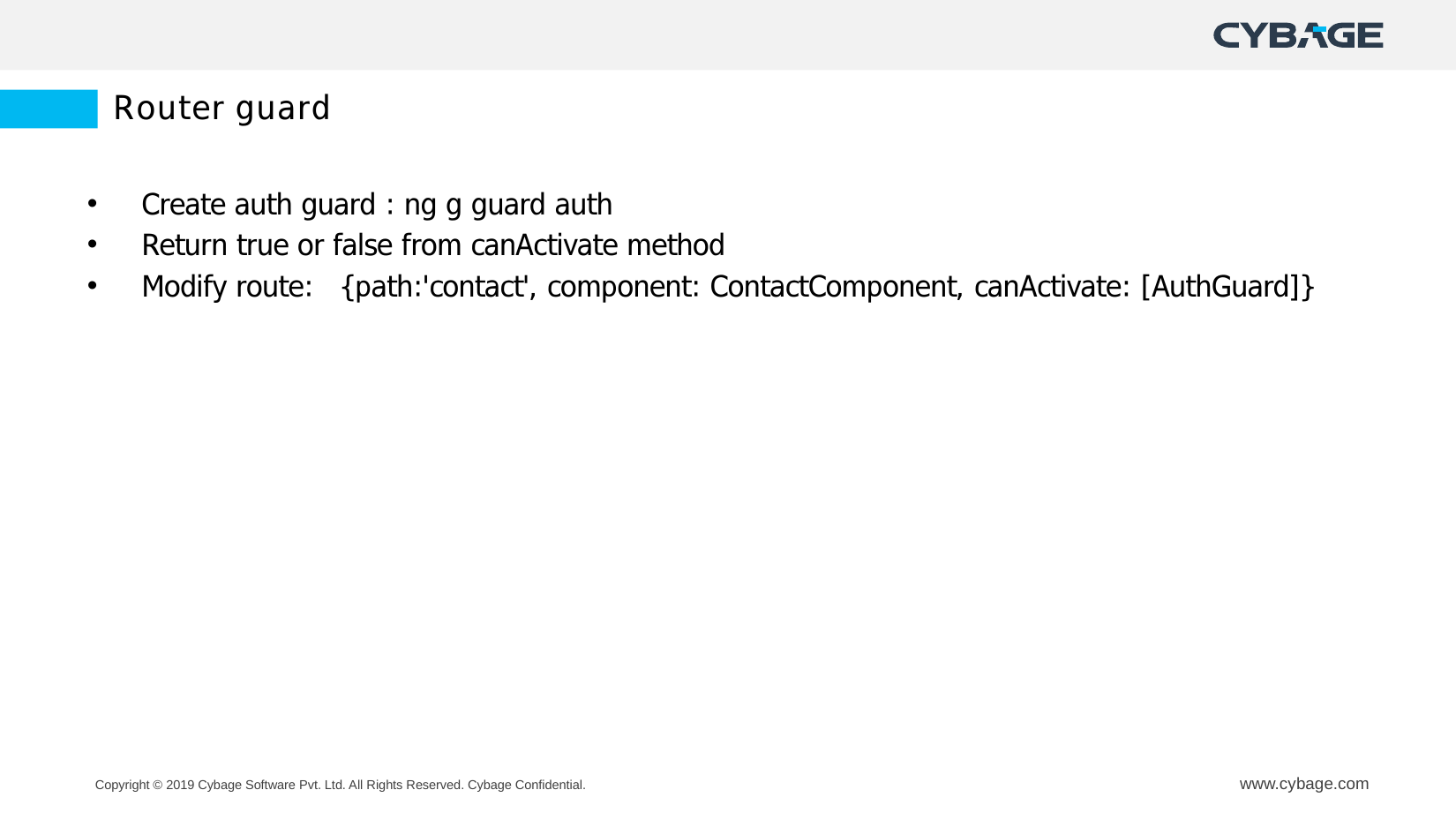

# Router guard
Create auth guard : ng g guard auth
Return true or false from canActivate method
Modify route:   {path:'contact', component: ContactComponent, canActivate: [AuthGuard]}